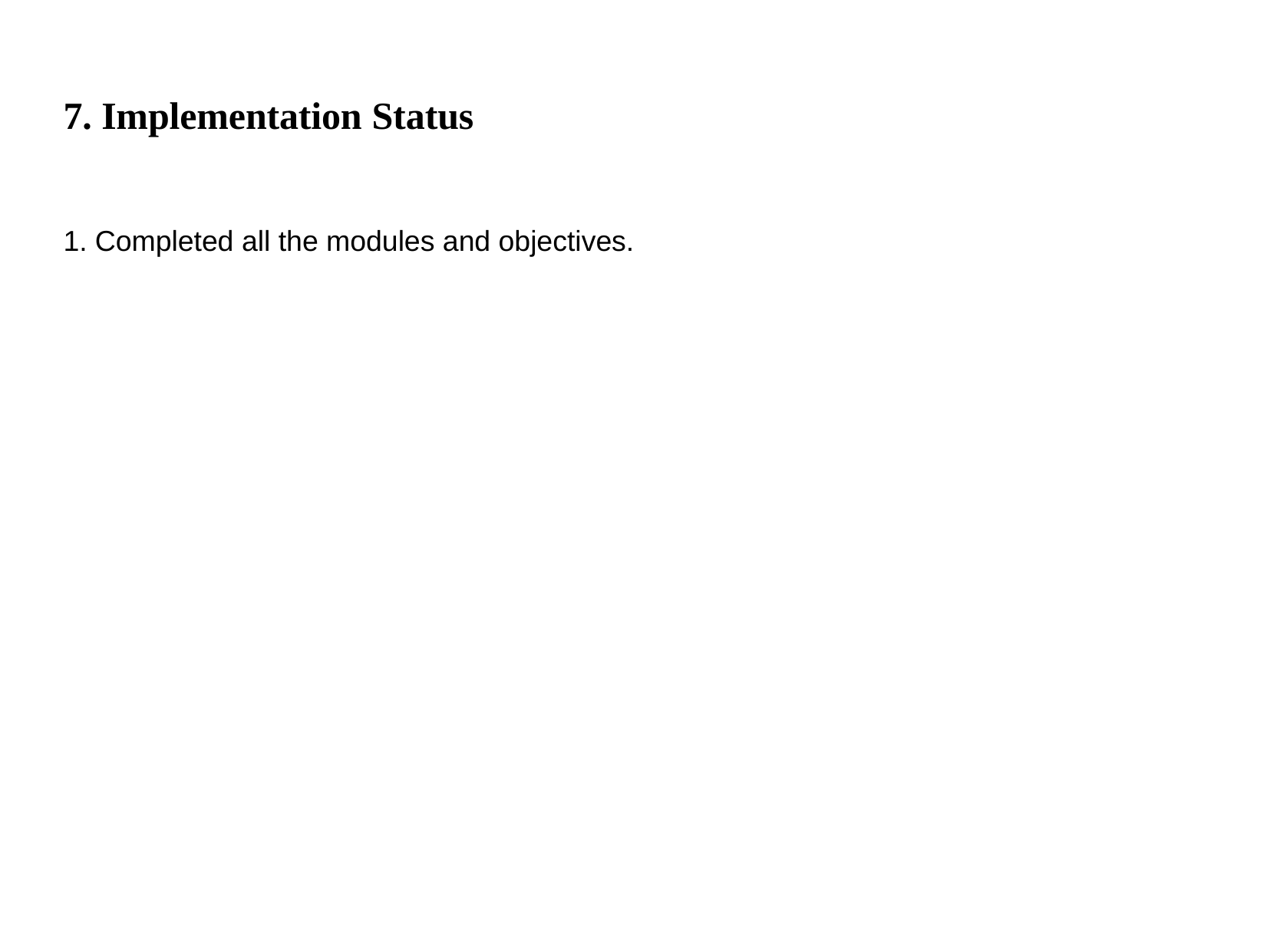

# 7. Implementation Status
Completed all the modules and objectives.